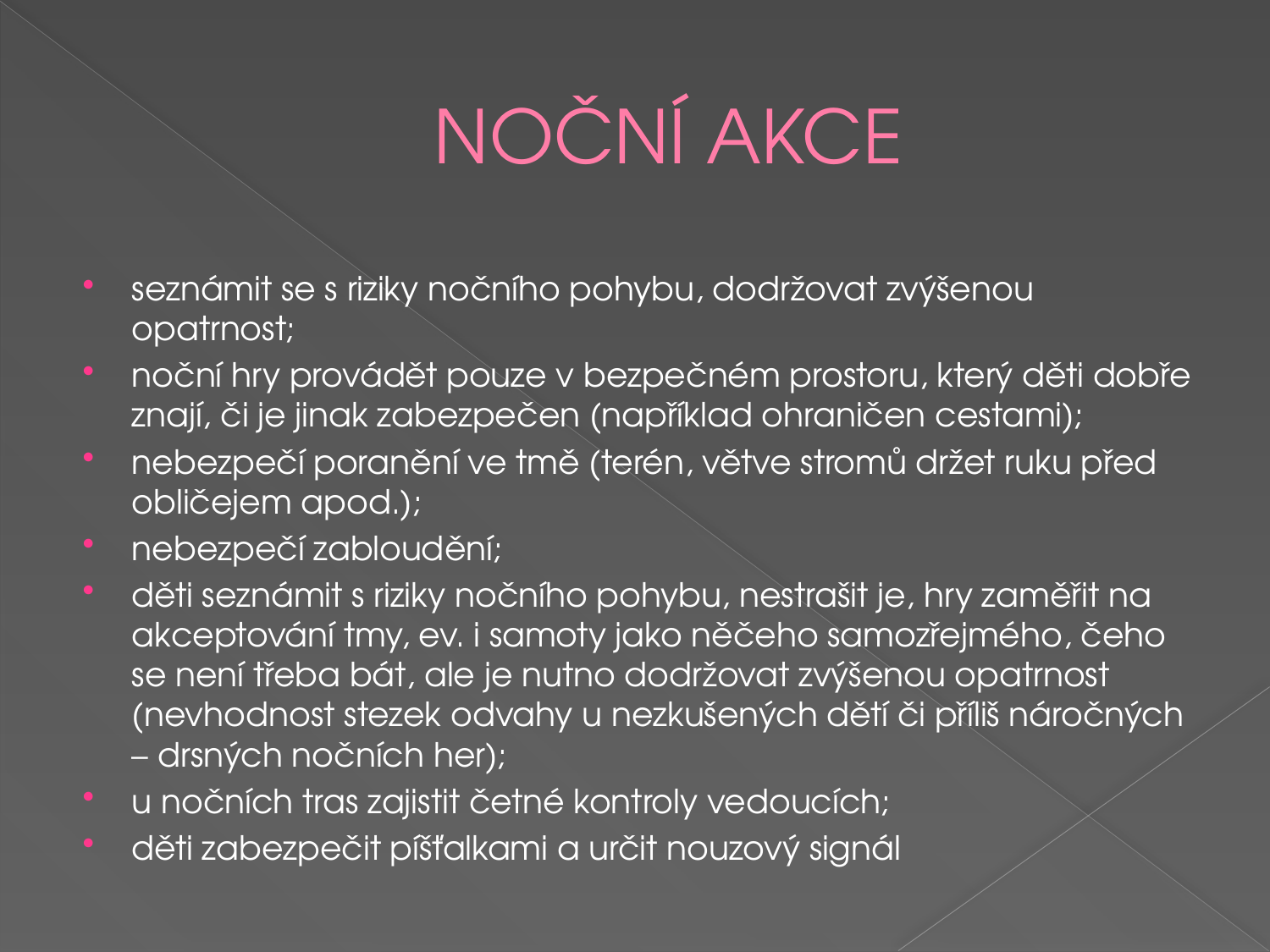

# NOČNÍ AKCE
seznámit se s riziky nočního pohybu, dodržovat zvýšenou opatrnost;
noční hry provádět pouze v bezpečném prostoru, který děti dobře znají, či je jinak zabezpečen (například ohraničen cestami);
nebezpečí poranění ve tmě (terén, větve stromů držet ruku před obličejem apod.);
nebezpečí zabloudění;
děti seznámit s riziky nočního pohybu, nestrašit je, hry zaměřit na akceptování tmy, ev. i samoty jako něčeho samozřejmého, čeho se není třeba bát, ale je nutno dodržovat zvýšenou opatrnost (nevhodnost stezek odvahy u nezkušených dětí či příliš náročných – drsných nočních her);
u nočních tras zajistit četné kontroly vedoucích;
děti zabezpečit píšťalkami a určit nouzový signál